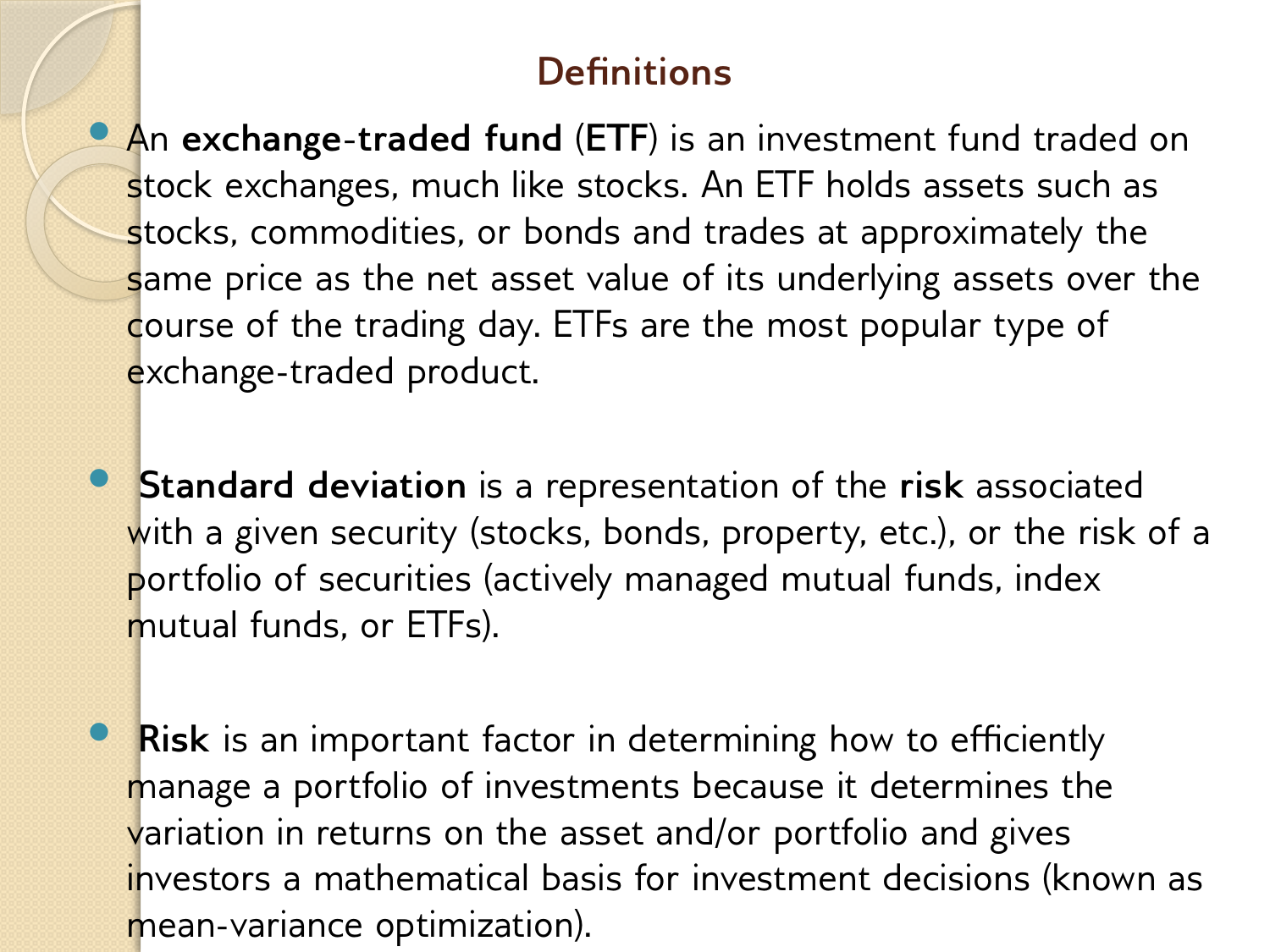

# Definitions
An exchange-traded fund (ETF) is an investment fund traded on stock exchanges, much like stocks. An ETF holds assets such as stocks, commodities, or bonds and trades at approximately the same price as the net asset value of its underlying assets over the course of the trading day. ETFs are the most popular type of exchange-traded product.

 Standard deviation is a representation of the risk associated with a given security (stocks, bonds, property, etc.), or the risk of a portfolio of securities (actively managed mutual funds, index mutual funds, or ETFs).

 Risk is an important factor in determining how to efficiently manage a portfolio of investments because it determines the variation in returns on the asset and/or portfolio and gives investors a mathematical basis for investment decisions (known as mean-variance optimization).